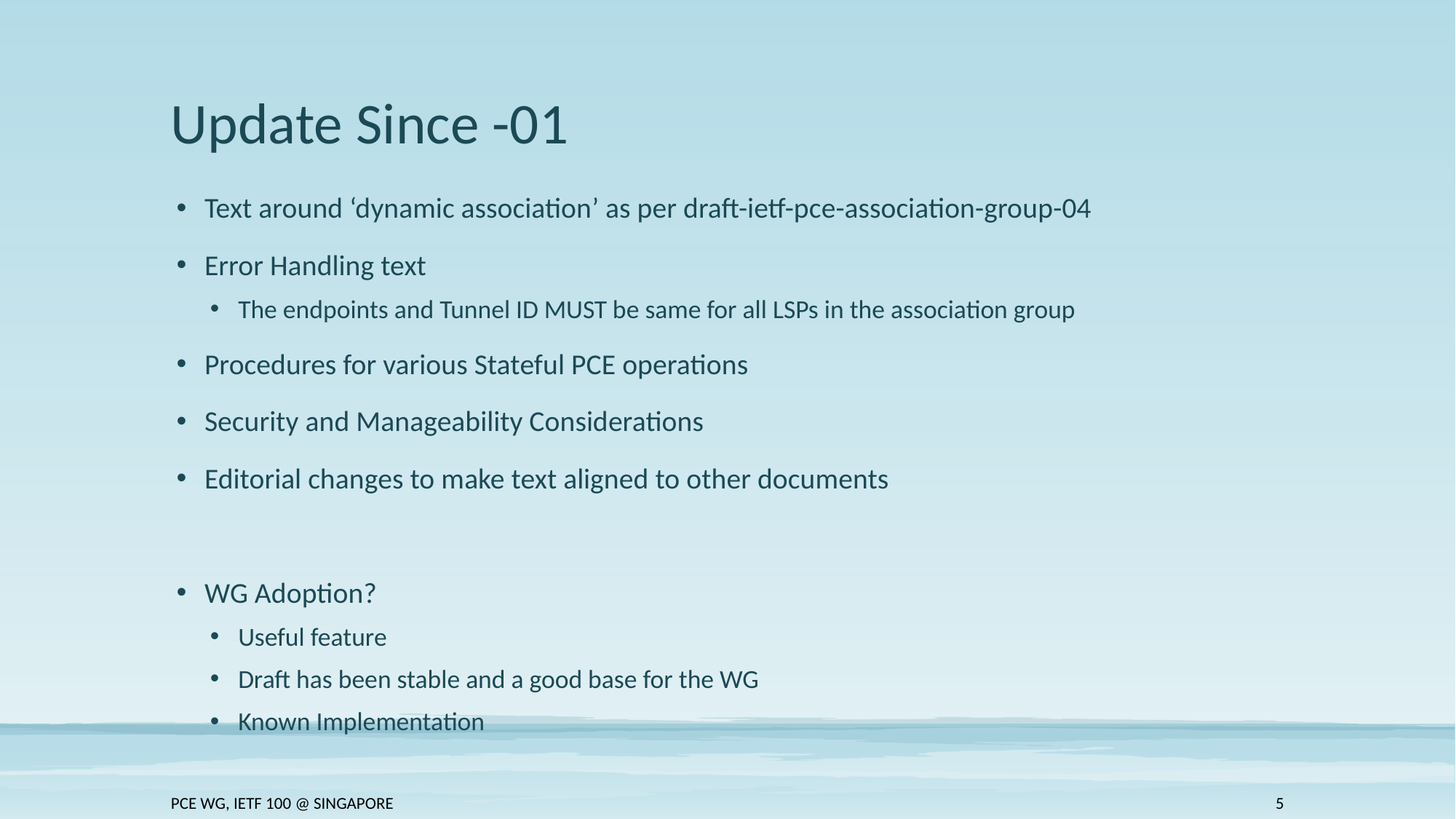

# Update Since -01
Text around ‘dynamic association’ as per draft-ietf-pce-association-group-04
Error Handling text
The endpoints and Tunnel ID MUST be same for all LSPs in the association group
Procedures for various Stateful PCE operations
Security and Manageability Considerations
Editorial changes to make text aligned to other documents

WG Adoption?
Useful feature
Draft has been stable and a good base for the WG
Known Implementation

PCE WG, IETF 100 @ Singapore
5